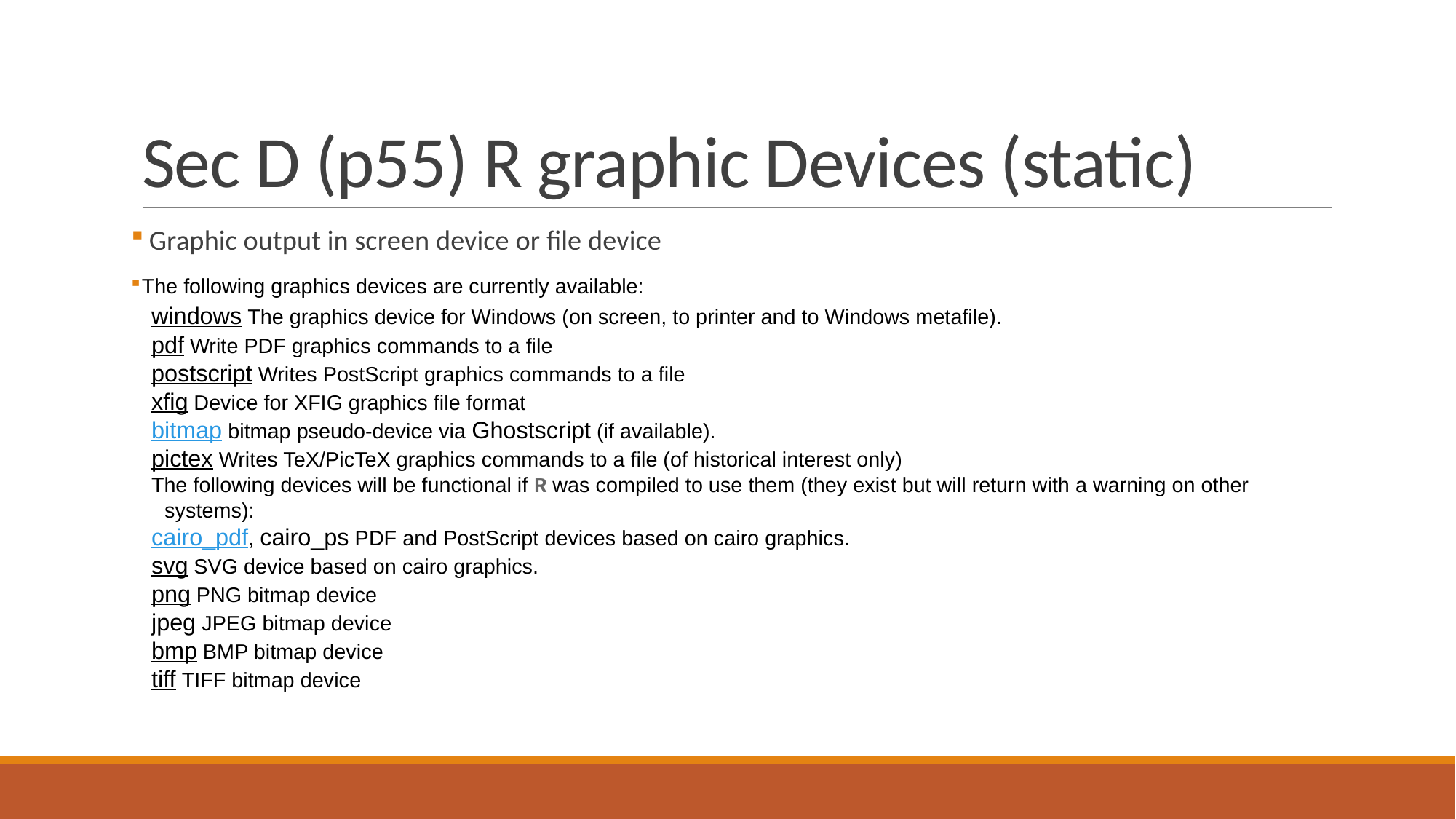

# Sec D (p55) R graphic Devices (static)
 Graphic output in screen device or file device
The following graphics devices are currently available:
windows The graphics device for Windows (on screen, to printer and to Windows metafile).
pdf Write PDF graphics commands to a file
postscript Writes PostScript graphics commands to a file
xfig Device for XFIG graphics file format
bitmap bitmap pseudo-device via Ghostscript (if available).
pictex Writes TeX/PicTeX graphics commands to a file (of historical interest only)
The following devices will be functional if R was compiled to use them (they exist but will return with a warning on other systems):
cairo_pdf, cairo_ps PDF and PostScript devices based on cairo graphics.
svg SVG device based on cairo graphics.
png PNG bitmap device
jpeg JPEG bitmap device
bmp BMP bitmap device
tiff TIFF bitmap device